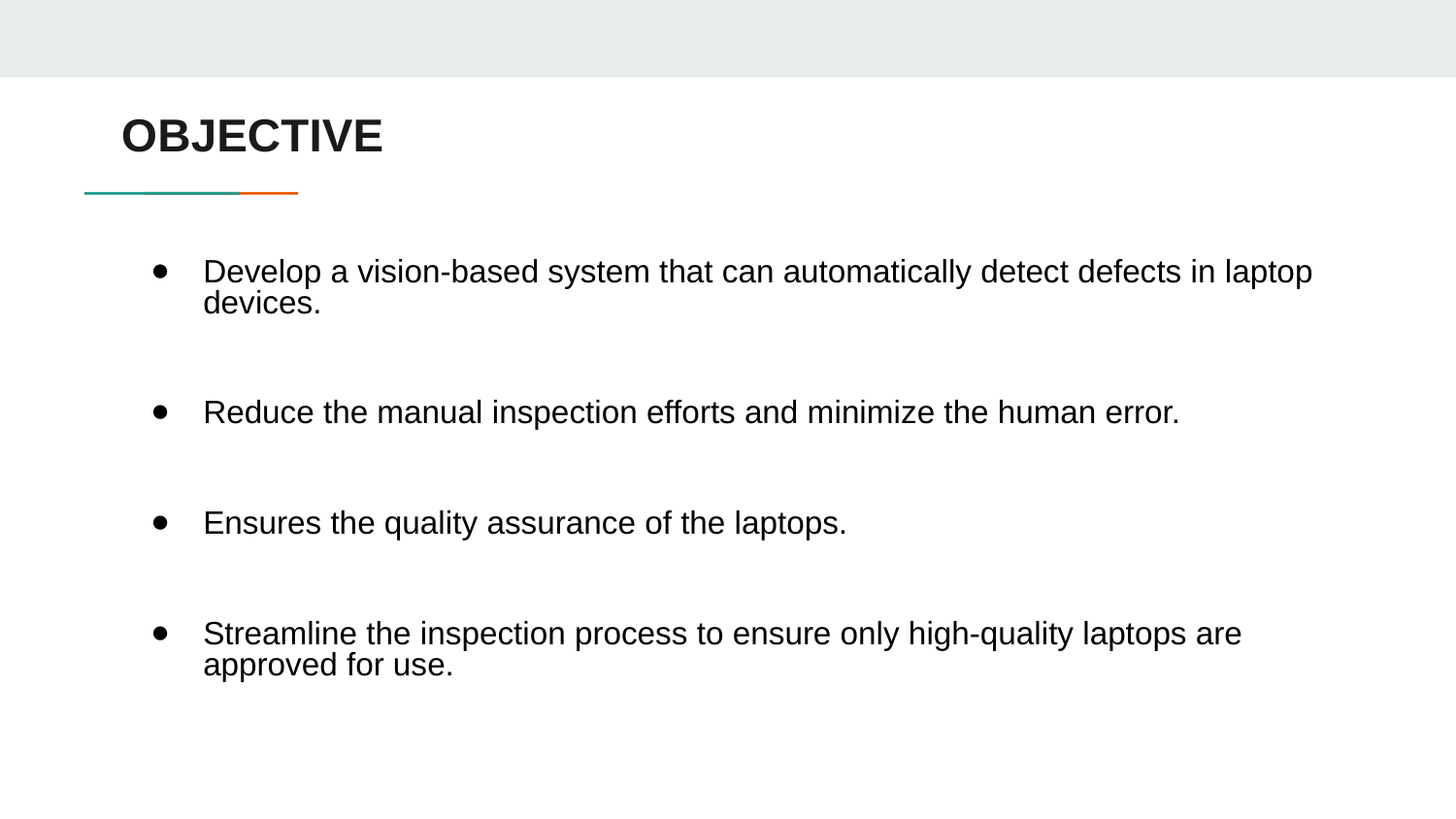

# OBJECTIVE
Develop a vision-based system that can automatically detect defects in laptop devices.

Reduce the manual inspection efforts and minimize the human error.

Ensures the quality assurance of the laptops.

Streamline the inspection process to ensure only high-quality laptops are approved for use.